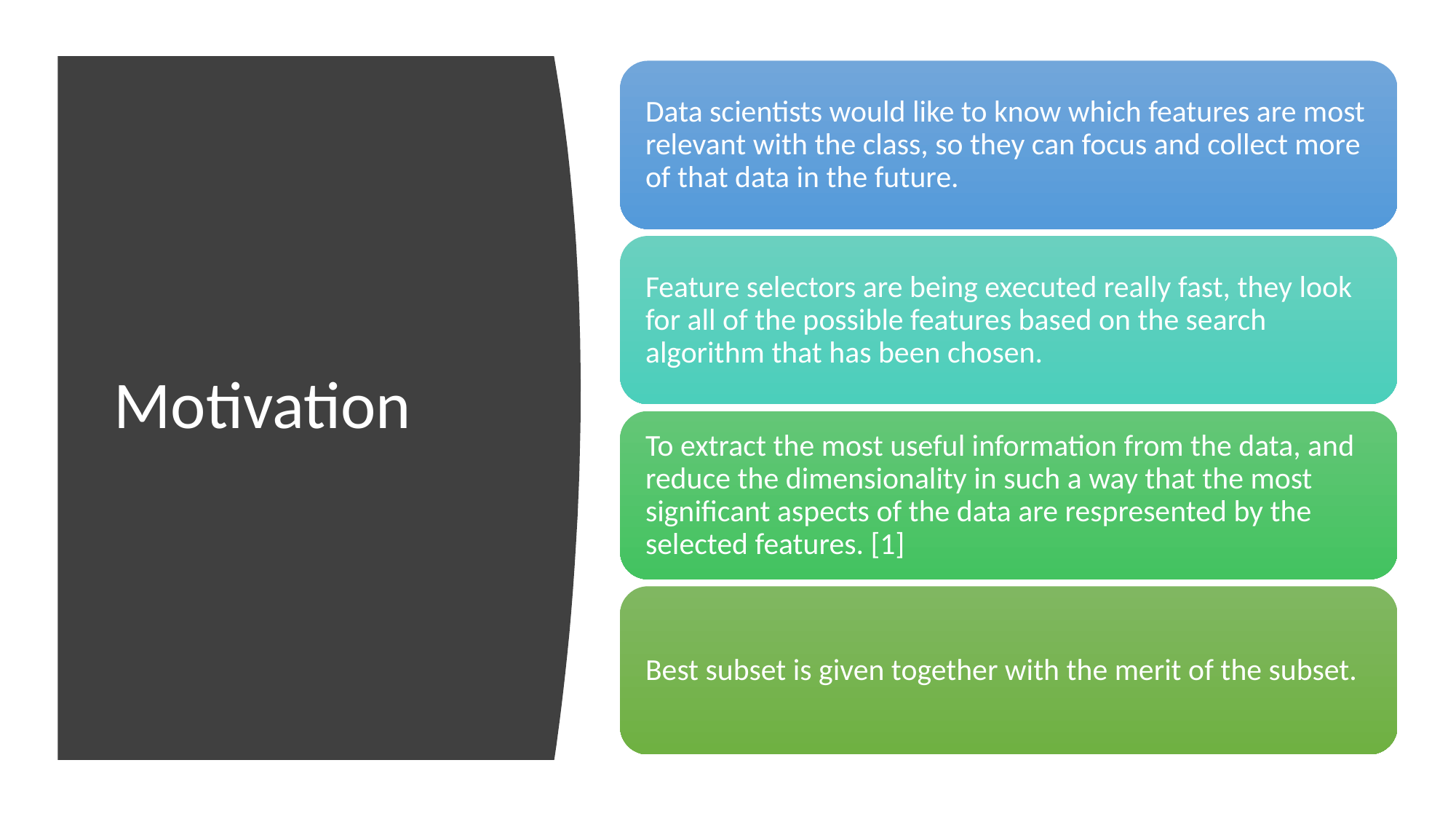

Data scientists would like to know which features are most relevant with the class, so they can focus and collect more of that data in the future.
Feature selectors are being executed really fast, they look for all of the possible features based on the search algorithm that has been chosen.
To extract the most useful information from the data, and reduce the dimensionality in such a way that the most significant aspects of the data are respresented by the selected features. [1]
Best subset is given together with the merit of the subset.

# Motivation